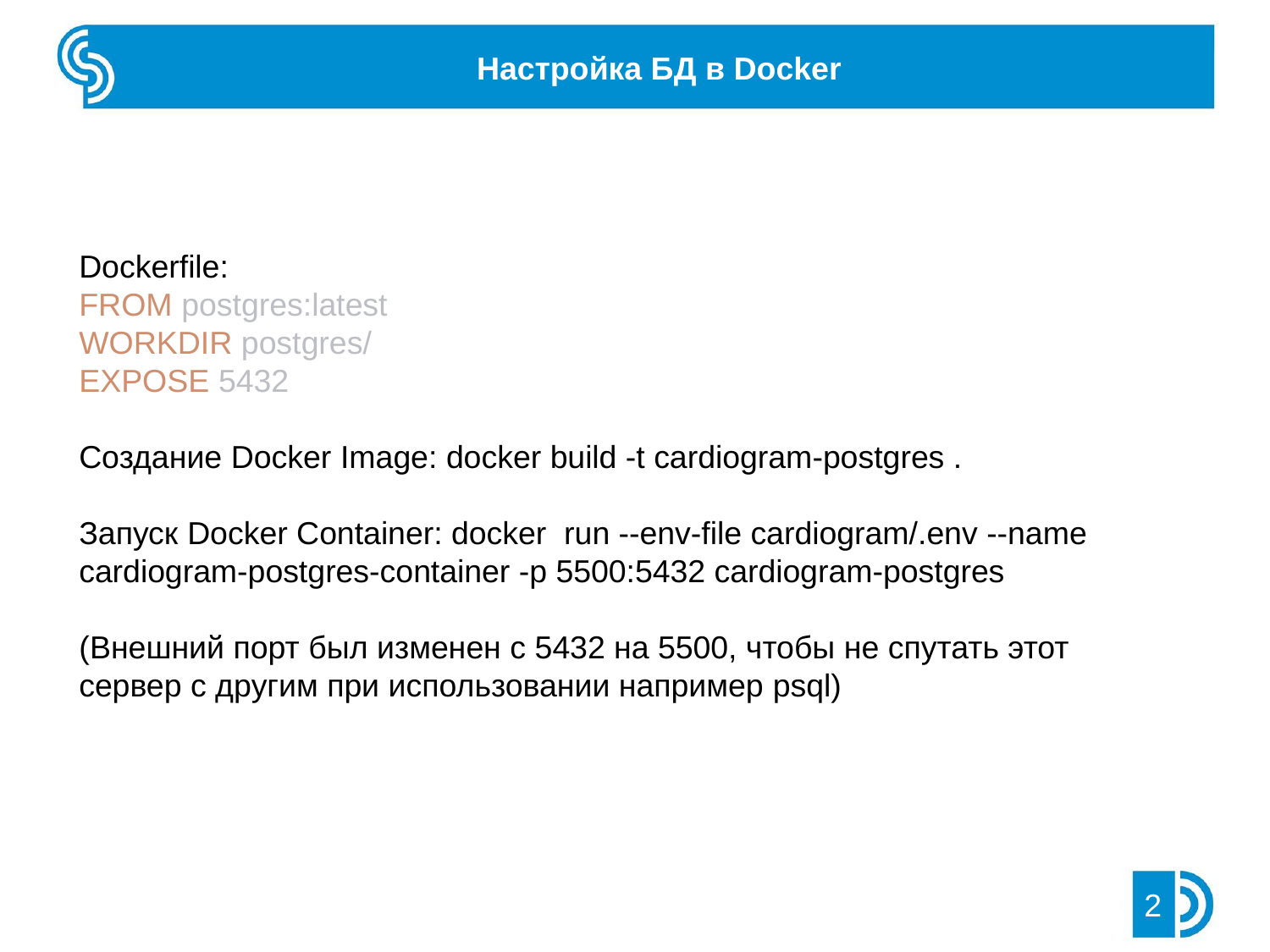

Настройка БД в Docker
Dockerfile:
FROM postgres:latest
WORKDIR postgres/
EXPOSE 5432

Создание Docker Image: docker build -t cardiogram-postgres .

Запуск Docker Container: docker  run --env-file cardiogram/.env --name cardiogram-postgres-container -p 5500:5432 cardiogram-postgres

(Внешний порт был изменен с 5432 на 5500, чтобы не спутать этот сервер с другим при использовании например psql)

2